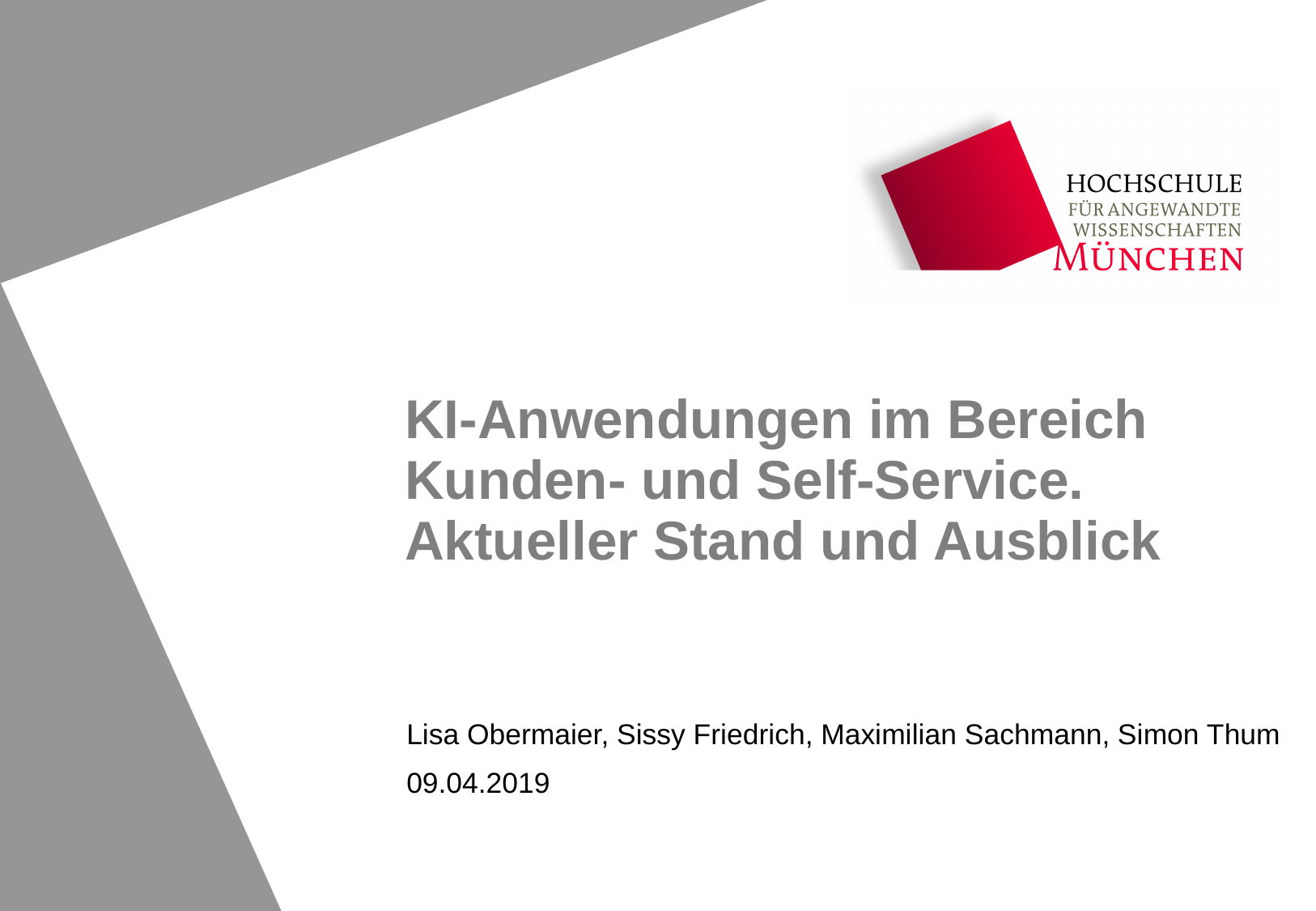

# KI-Anwendungen im Bereich Kunden- und Self-Service. Aktueller Stand und Ausblick

Lisa Obermaier, Sissy Friedrich, Maximilian Sachmann, Simon Thum
09.04.2019